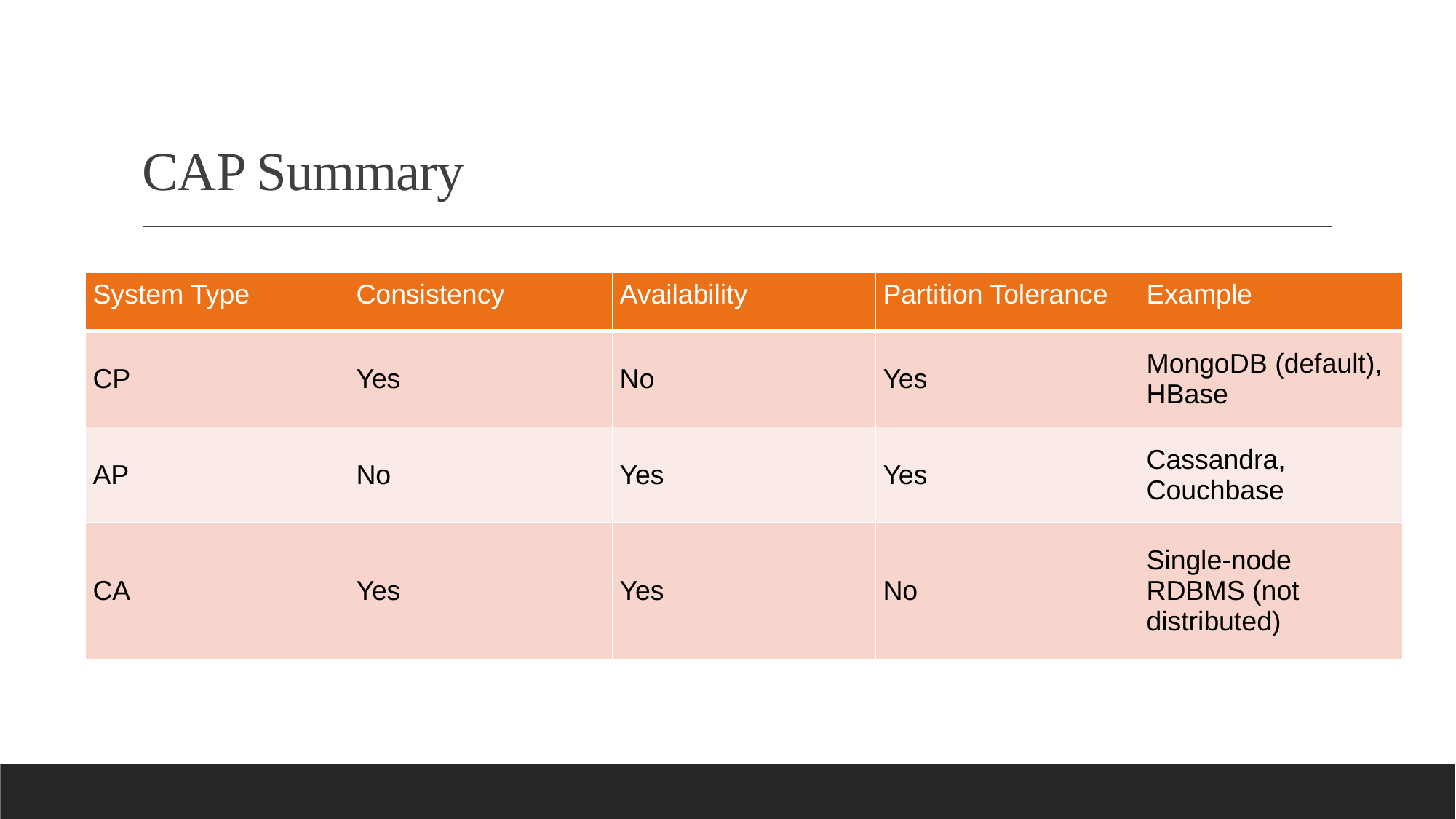

# CAP Summary
| System Type | Consistency | Availability | Partition Tolerance | Example |
| --- | --- | --- | --- | --- |
| CP | Yes | No | Yes | MongoDB (default), HBase |
| AP | No | Yes | Yes | Cassandra, Couchbase |
| CA | Yes | Yes | No | Single-node RDBMS (not distributed) |